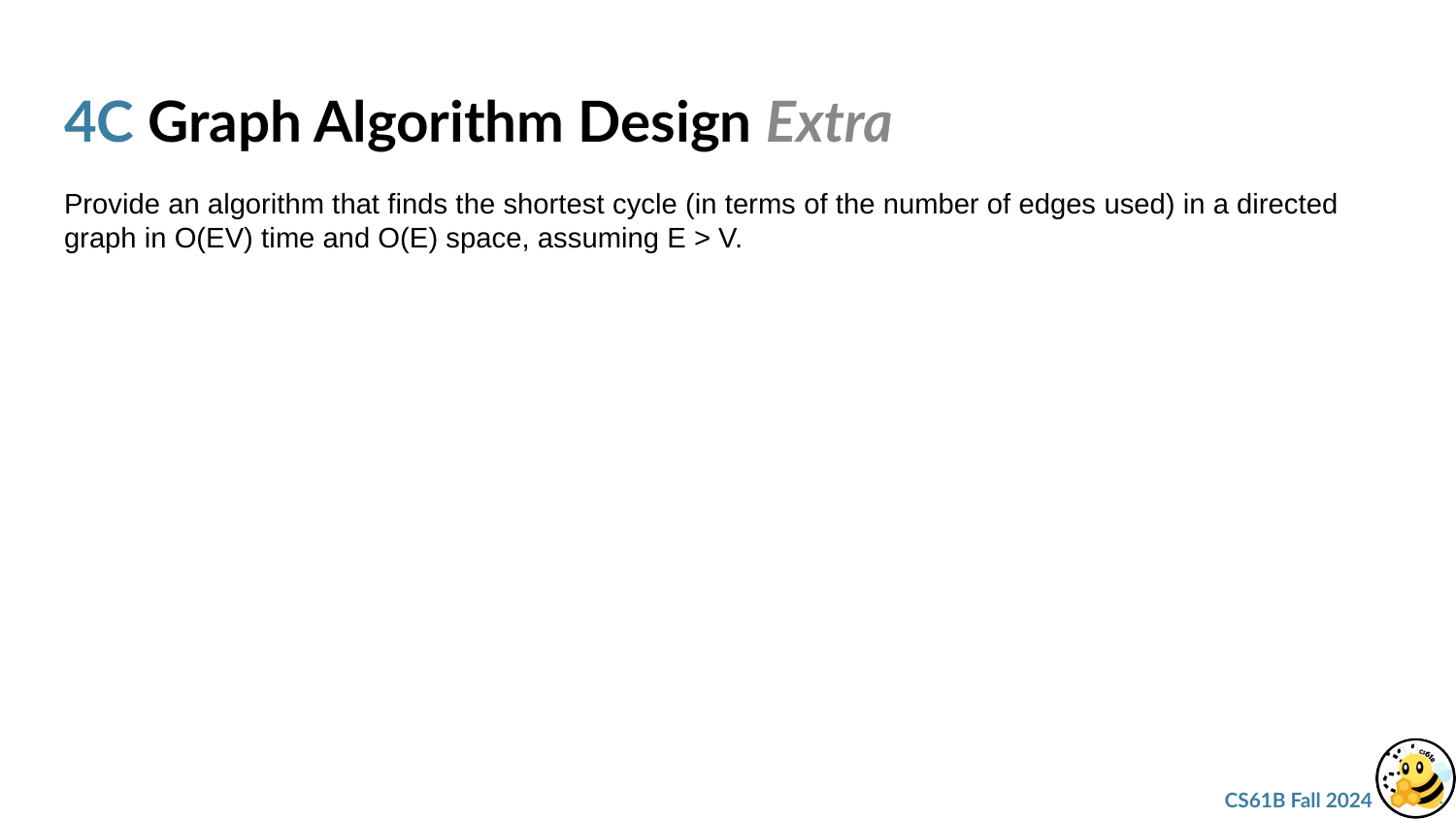

# 4C Graph Algorithm Design Extra
Provide an algorithm that finds the shortest cycle (in terms of the number of edges used) in a directed graph in O(EV) time and O(E) space, assuming E > V.